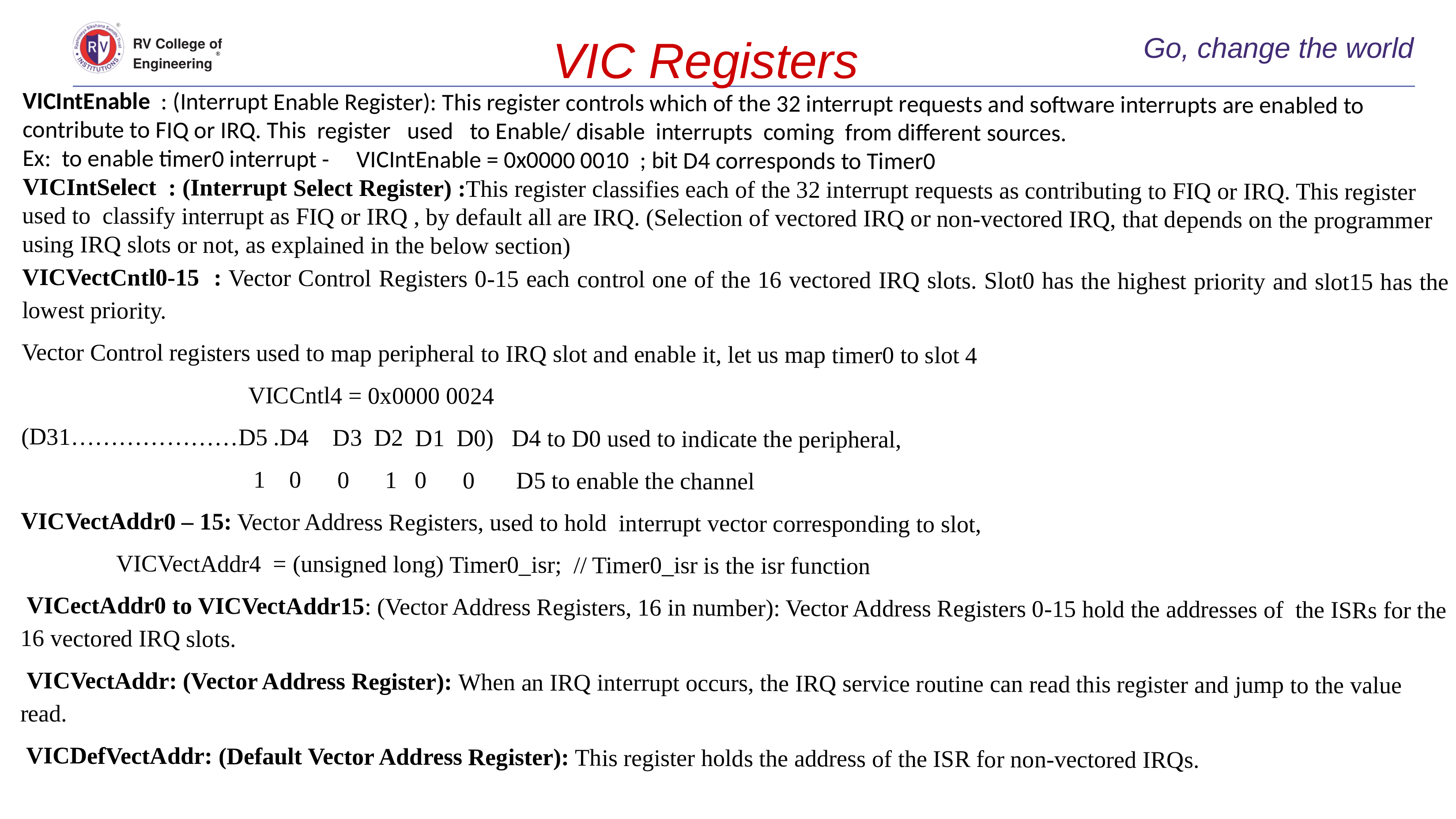

VIC Registers
# Go, change the world
RV College of
Engineering

VICIntEnable  : (Interrupt Enable Register): This register controls which of the 32 interrupt requests and software interrupts are enabled to contribute to FIQ or IRQ. This  register   used   to Enable/ disable  interrupts  coming  from different sources.
Ex:  to enable timer0 interrupt -     VICIntEnable = 0x0000 0010  ; bit D4 corresponds to Timer0
VICIntSelect  : (Interrupt Select Register) :This register classifies each of the 32 interrupt requests as contributing to FIQ or IRQ. This register used to  classify interrupt as FIQ or IRQ , by default all are IRQ. (Selection of vectored IRQ or non-vectored IRQ, that depends on the programmer using IRQ slots or not, as explained in the below section)
VICVectCntl0-15  : Vector Control Registers 0-15 each control one of the 16 vectored IRQ slots. Slot0 has the highest priority and slot15 has the lowest priority.
Vector Control registers used to map peripheral to IRQ slot and enable it, let us map timer0 to slot 4
                                      VICCntl4 = 0x0000 0024
(D31…………………D5 .D4    D3  D2  D1  D0)   D4 to D0 used to indicate the peripheral,
                                       1    0      0      1   0      0       D5 to enable the channel
VICVectAddr0 – 15: Vector Address Registers, used to hold  interrupt vector corresponding to slot,
                VICVectAddr4  = (unsigned long) Timer0_isr;  // Timer0_isr is the isr function
 VICectAddr0 to VICVectAddr15: (Vector Address Registers, 16 in number): Vector Address Registers 0-15 hold the addresses of  the ISRs for the 16 vectored IRQ slots.
 VICVectAddr: (Vector Address Register): When an IRQ interrupt occurs, the IRQ service routine can read this register and jump to the value read.
 VICDefVectAddr: (Default Vector Address Register): This register holds the address of the ISR for non-vectored IRQs.